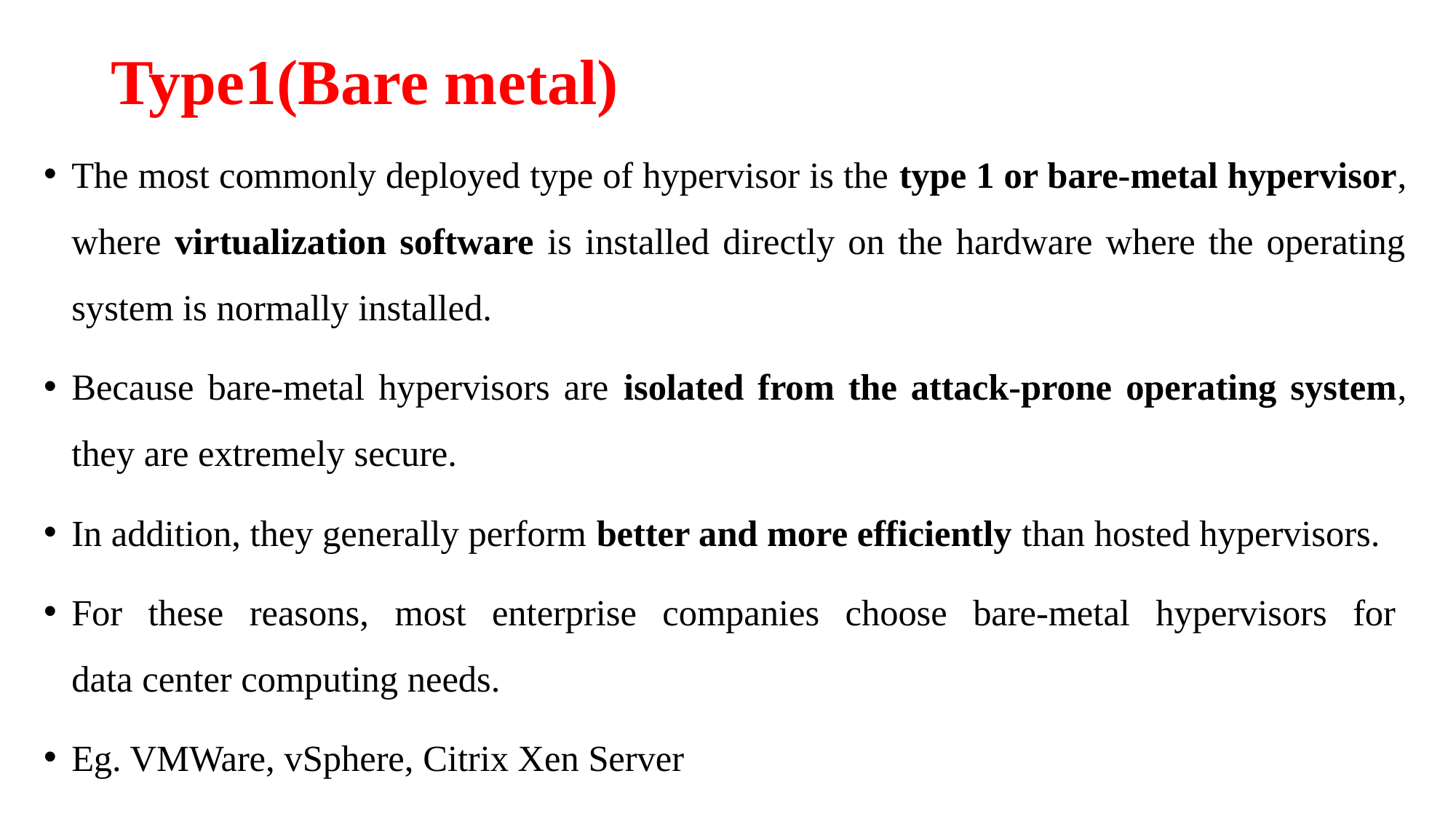

# Type1(Bare metal)
The most commonly deployed type of hypervisor is the type 1 or bare-metal hypervisor, where virtualization software is installed directly on the hardware where the operating system is normally installed.
Because bare-metal hypervisors are isolated from the attack-prone operating system, they are extremely secure.
In addition, they generally perform better and more efficiently than hosted hypervisors.
For these reasons, most enterprise companies choose bare-metal hypervisors for data center computing needs.
Eg. VMWare, vSphere, Citrix Xen Server